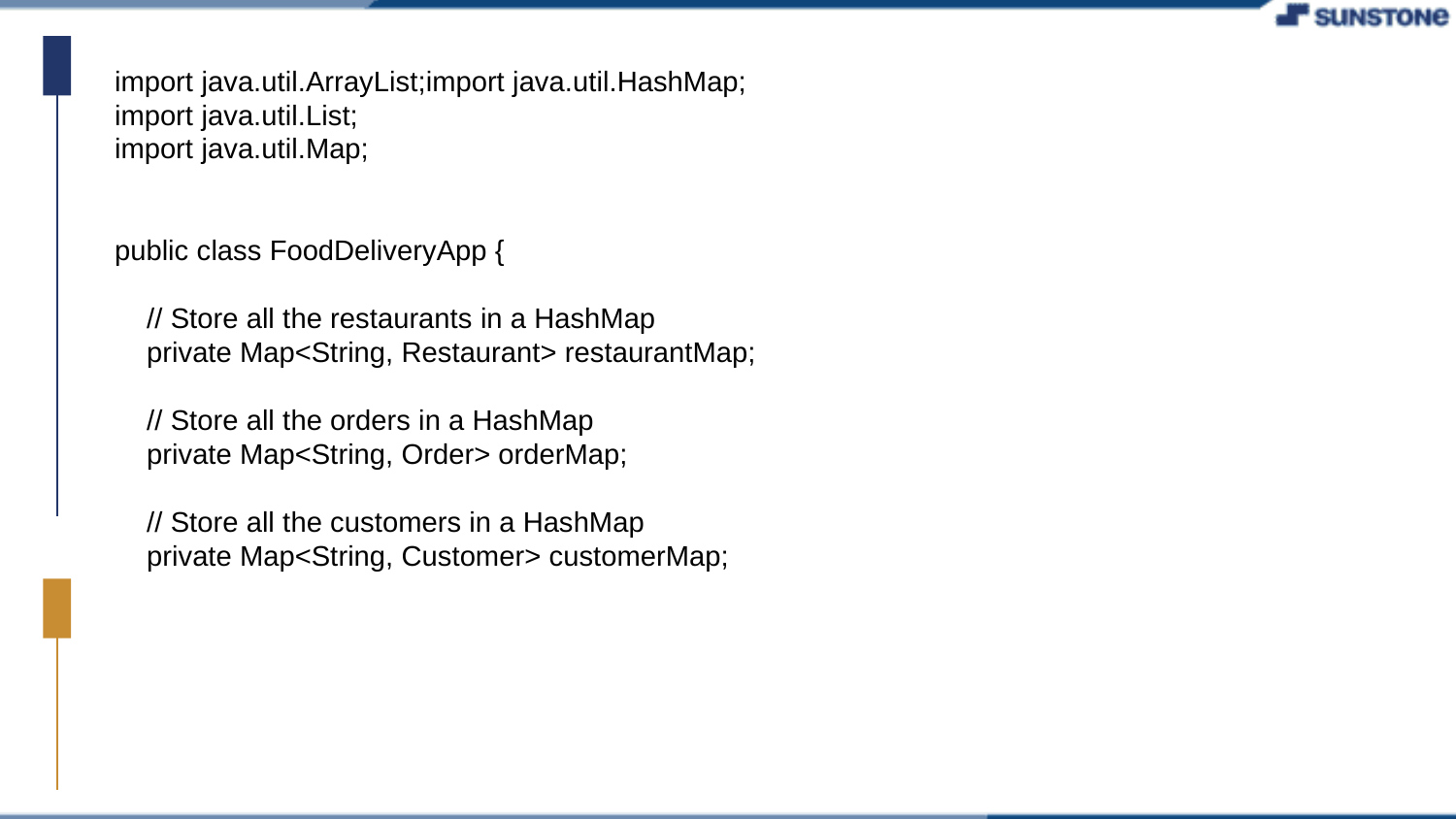

import java.util.ArrayList;import java.util.HashMap;
import java.util.List;
import java.util.Map;

public class FoodDeliveryApp {

    // Store all the restaurants in a HashMap
    private Map<String, Restaurant> restaurantMap;

    // Store all the orders in a HashMap
    private Map<String, Order> orderMap;

    // Store all the customers in a HashMap
    private Map<String, Customer> customerMap;